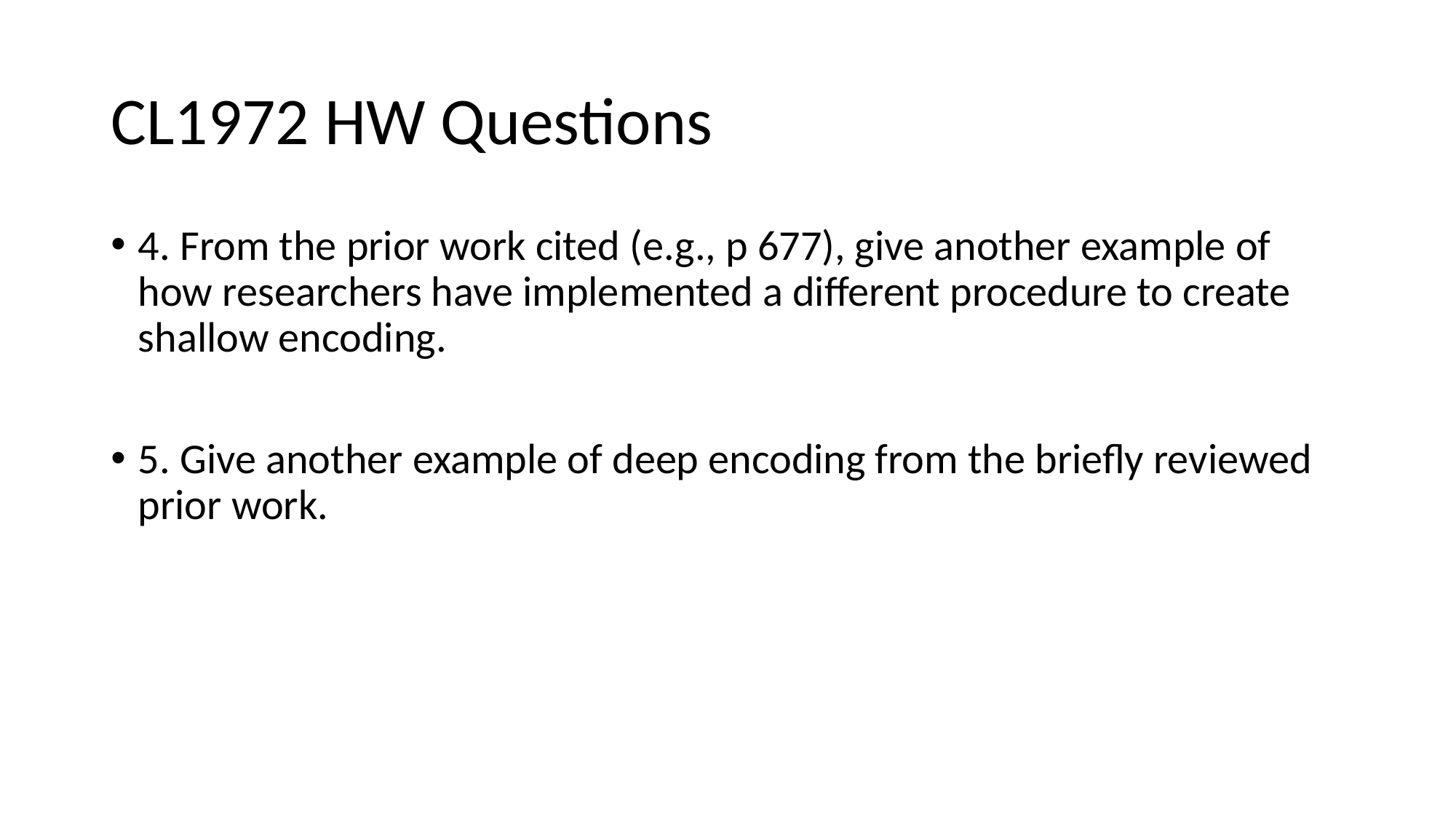

# CL1972 HW Questions
4. From the prior work cited (e.g., p 677), give another example of how researchers have implemented a different procedure to create shallow encoding.

5. Give another example of deep encoding from the briefly reviewed prior work.